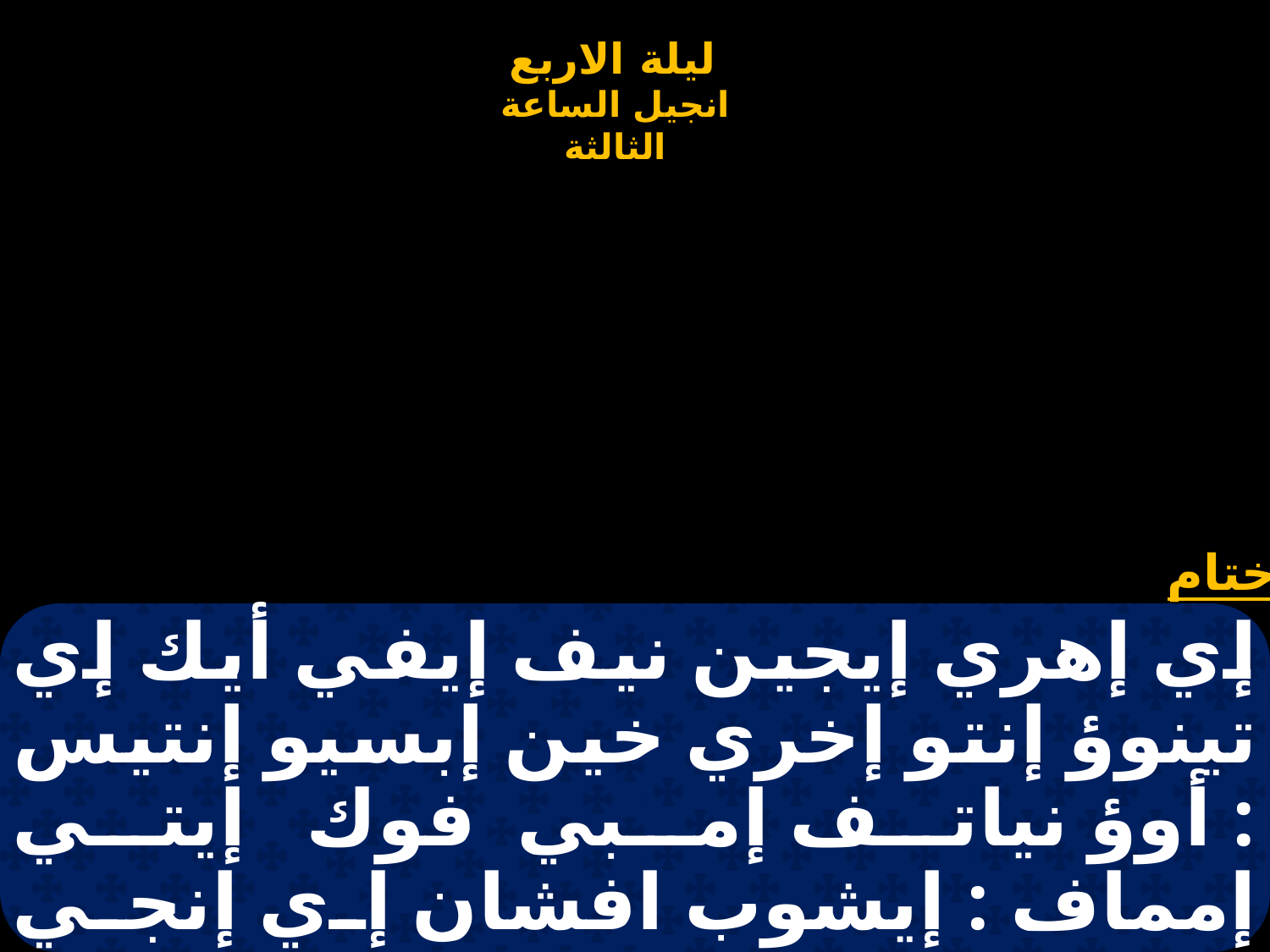

# إي إهري إيجين نيف إيفي أيك إي تينوؤ إنتو إخري خين إبسيو إنتيس : أوؤ نياتف إمبي  فوك   إيتي إمماف : إيشوب افشان إي إنجي بيف شويس إنتيف جيمف إفئيري إمباي ريتي  :